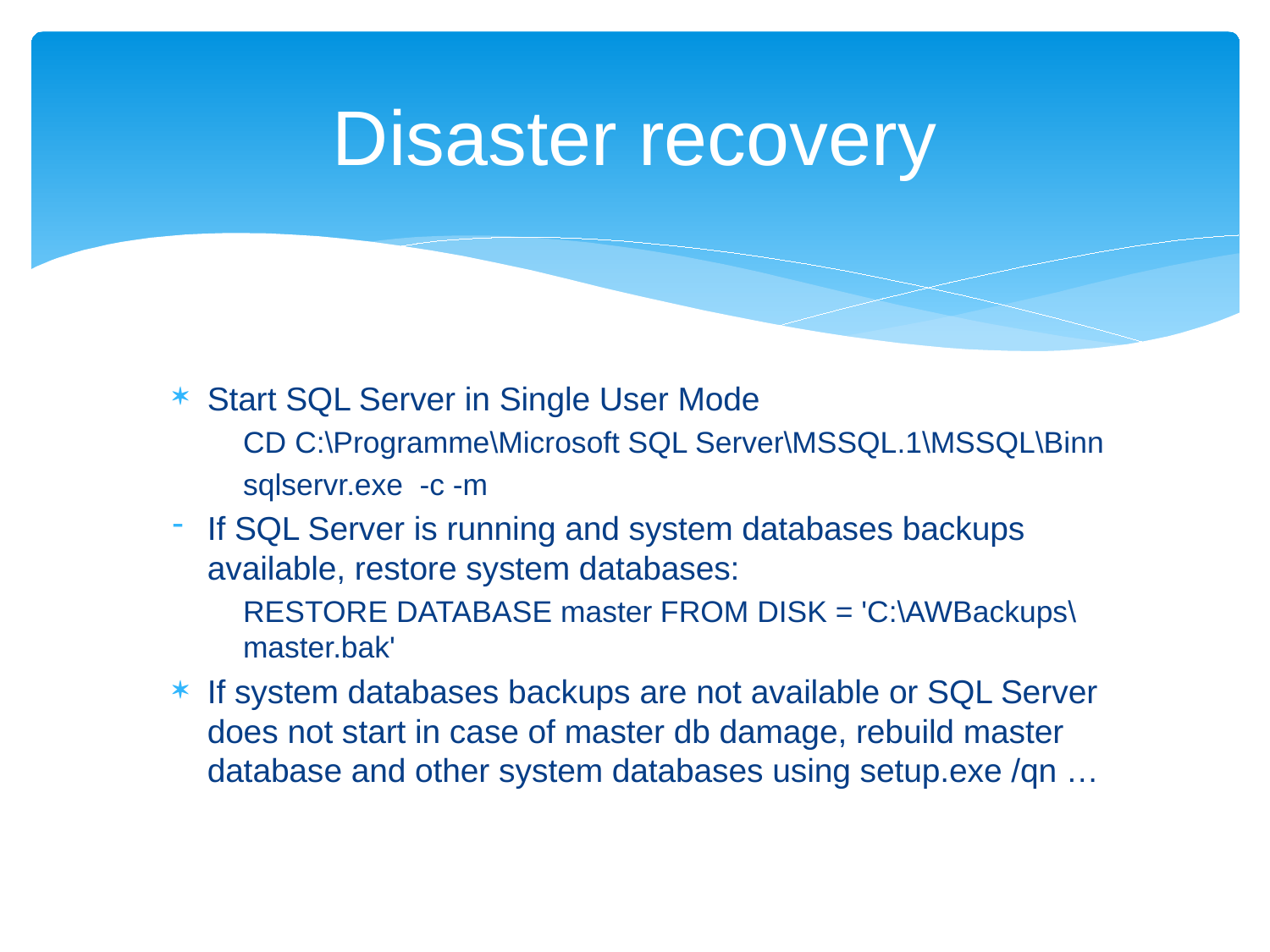

# Disaster recovery
Start SQL Server in Single User Mode
CD C:\Programme\Microsoft SQL Server\MSSQL.1\MSSQL\Binn
sqlservr.exe  -c -m
If SQL Server is running and system databases backups available, restore system databases:
RESTORE DATABASE master FROM DISK = 'C:\AWBackups\master.bak'
If system databases backups are not available or SQL Server does not start in case of master db damage, rebuild master database and other system databases using setup.exe /qn …